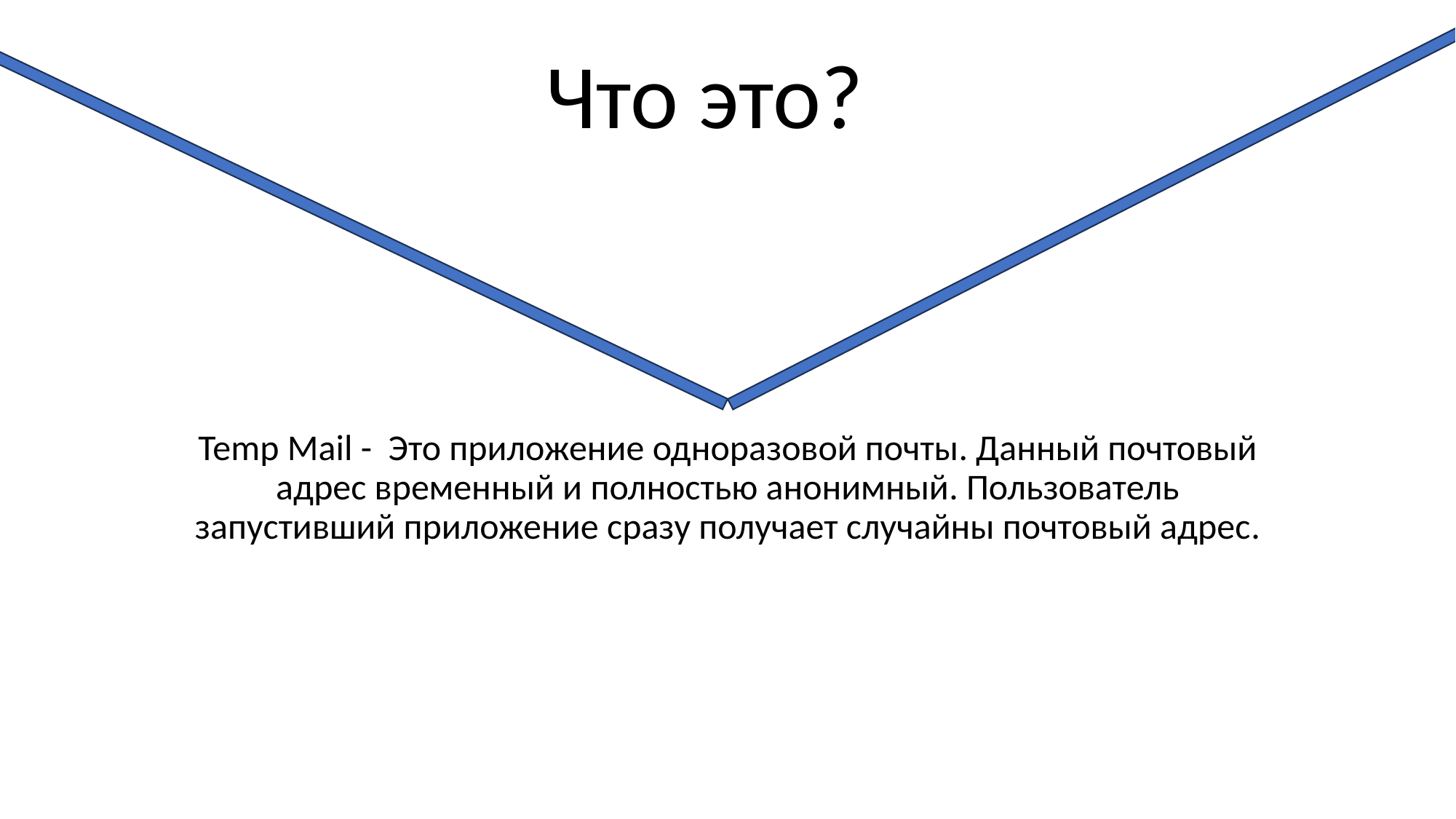

# Что это?

Temp Mail -  Это приложение одноразовой почты. Данный почтовый адрес временный и полностью анонимный. Пользователь запустивший приложение сразу получает случайны почтовый адрес.